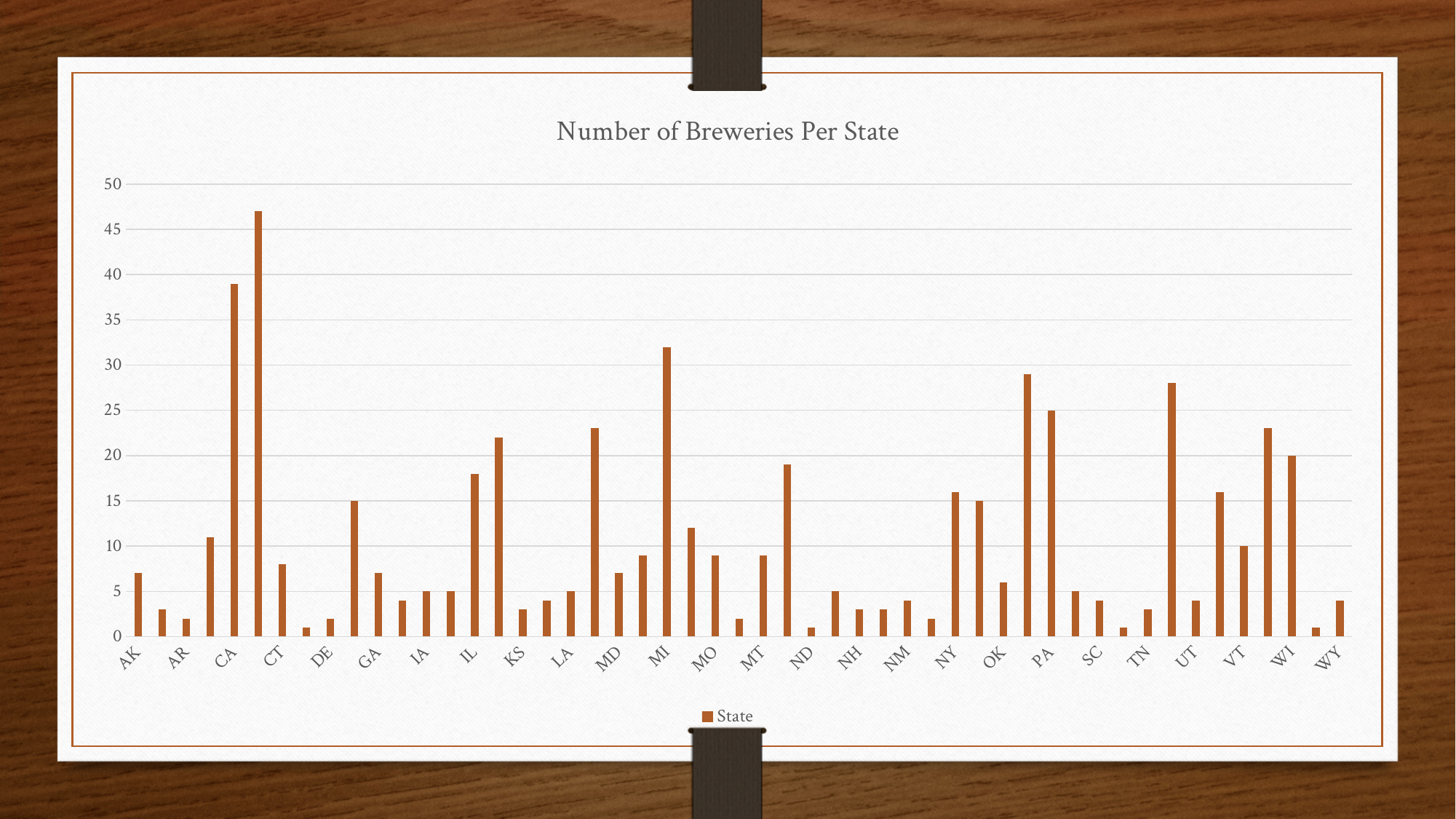

### Chart: Number of Breweries Per State

| Category | State |
|---|---|
| AK | 7.0 |
| AL | 3.0 |
| AR | 2.0 |
| AZ | 11.0 |
| CA | 39.0 |
| CO | 47.0 |
| CT | 8.0 |
| DC | 1.0 |
| DE | 2.0 |
| FL | 15.0 |
| GA | 7.0 |
| HI | 4.0 |
| IA | 5.0 |
| ID | 5.0 |
| IL | 18.0 |
| IN | 22.0 |
| KS | 3.0 |
| KY | 4.0 |
| LA | 5.0 |
| MA | 23.0 |
| MD | 7.0 |
| ME | 9.0 |
| MI | 32.0 |
| MN | 12.0 |
| MO | 9.0 |
| MS | 2.0 |
| MT | 9.0 |
| NC | 19.0 |
| ND | 1.0 |
| NE | 5.0 |
| NH | 3.0 |
| NJ | 3.0 |
| NM | 4.0 |
| NV | 2.0 |
| NY | 16.0 |
| OH | 15.0 |
| OK | 6.0 |
| OR | 29.0 |
| PA | 25.0 |
| RI | 5.0 |
| SC | 4.0 |
| SD | 1.0 |
| TN | 3.0 |
| TX | 28.0 |
| UT | 4.0 |
| VA | 16.0 |
| VT | 10.0 |
| WA | 23.0 |
| WI | 20.0 |
| WV | 1.0 |
| WY | 4.0 |